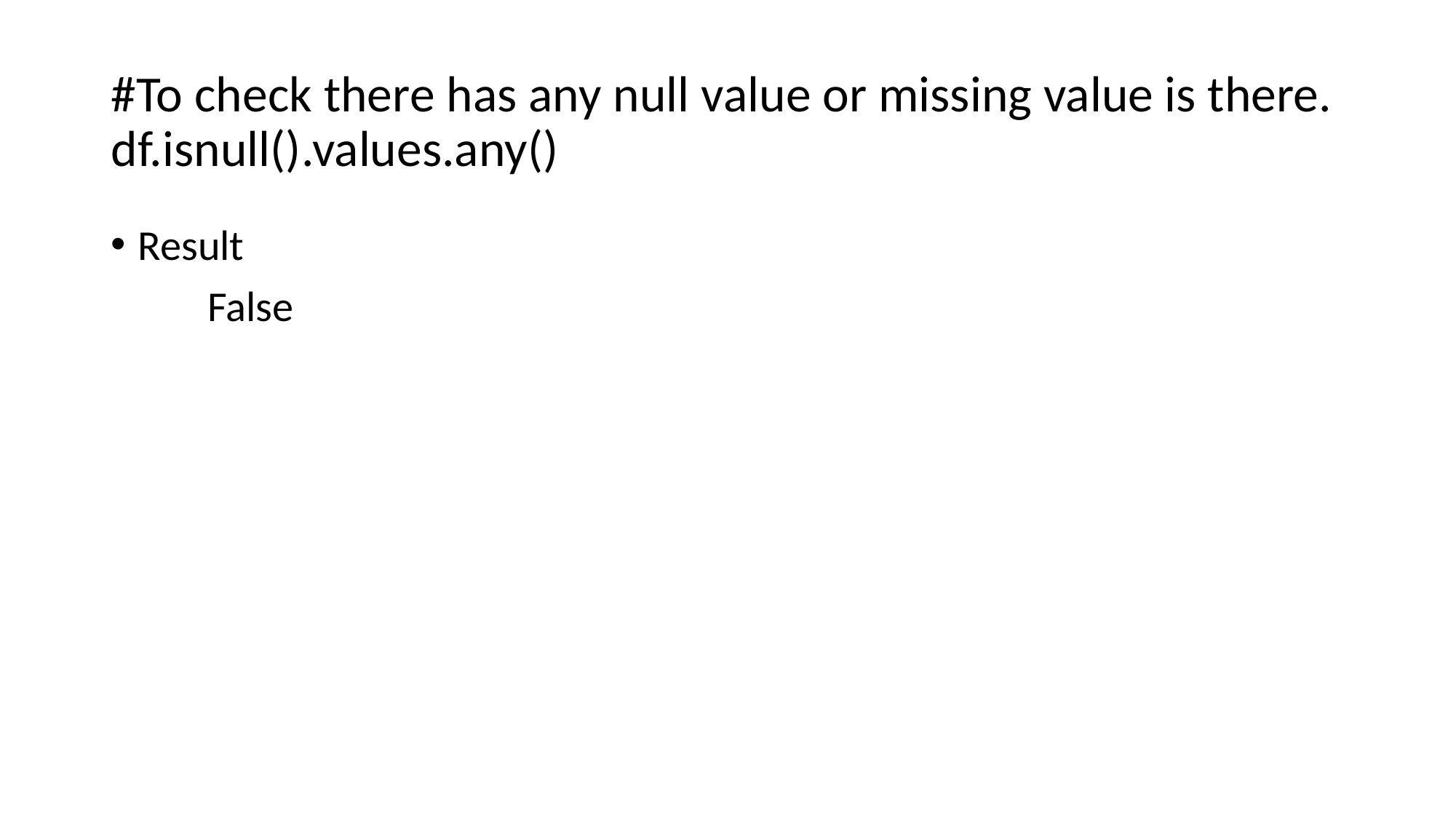

# #To check there has any null value or missing value is there. df.isnull().values.any()
Result
          False